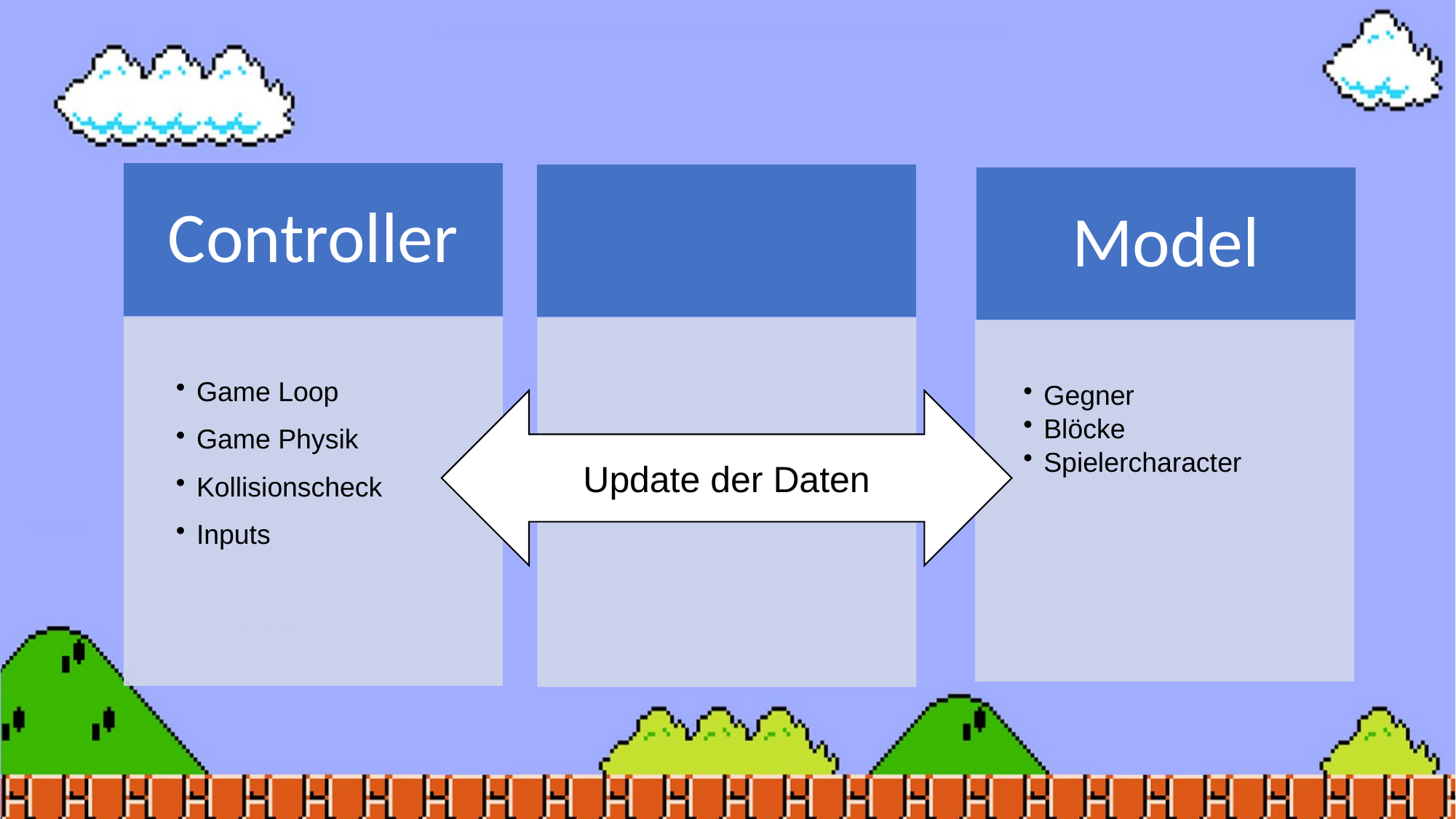

Controller
Game Loop
Game Physik
Kollisionscheck
Inputs

Model
Gegner
Blöcke
Spielercharacter
Update der Daten